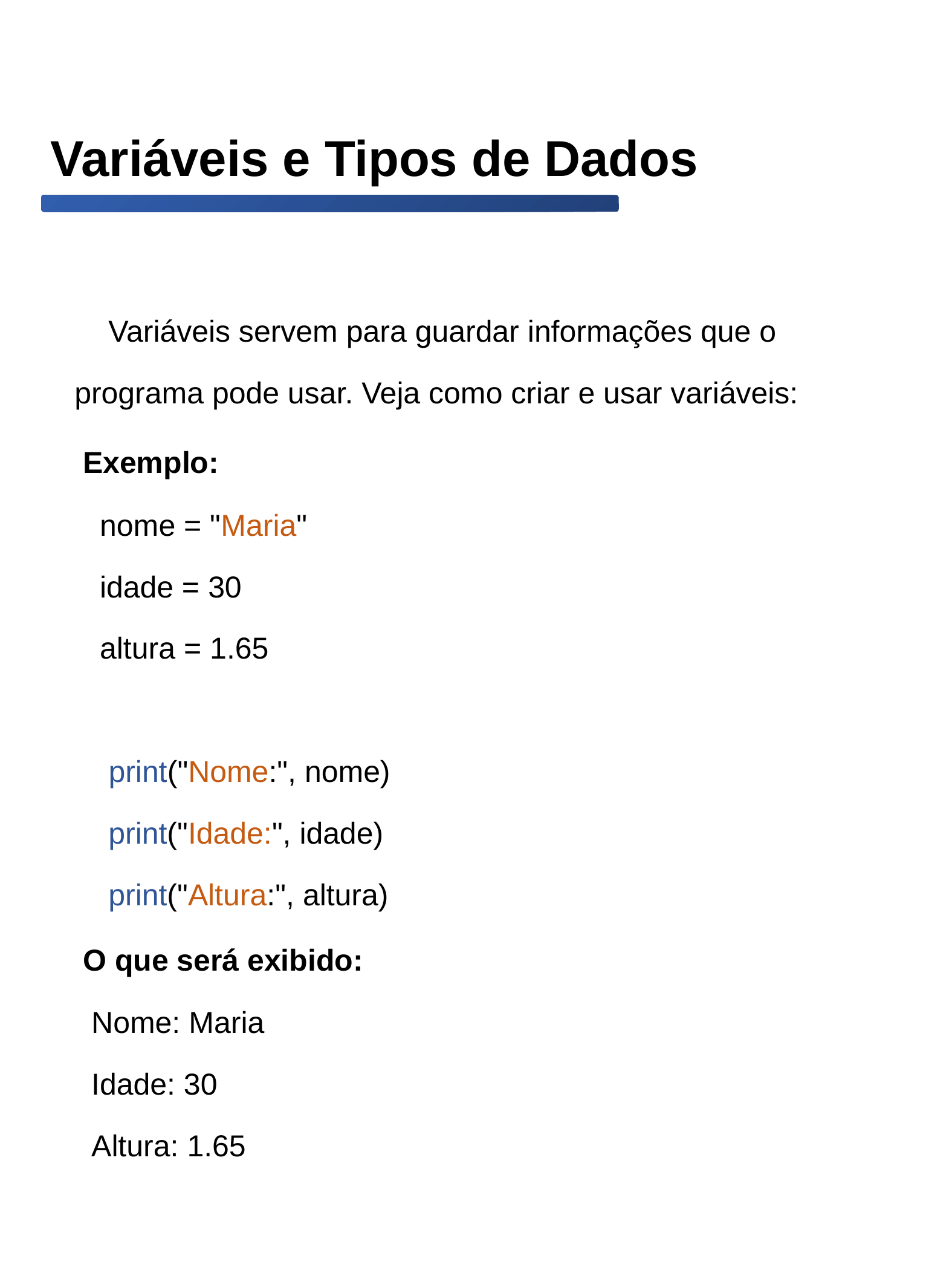

# Variáveis e Tipos de Dados

    Variáveis servem para guardar informações que o programa pode usar. Veja como criar e usar variáveis:
 Exemplo:
   nome = "Maria"
   idade = 30
   altura = 1.65
     print("Nome:", nome)
    print("Idade:", idade)
    print("Altura:", altura)
 O que será exibido:
  Nome: Maria
  Idade: 30
  Altura: 1.65